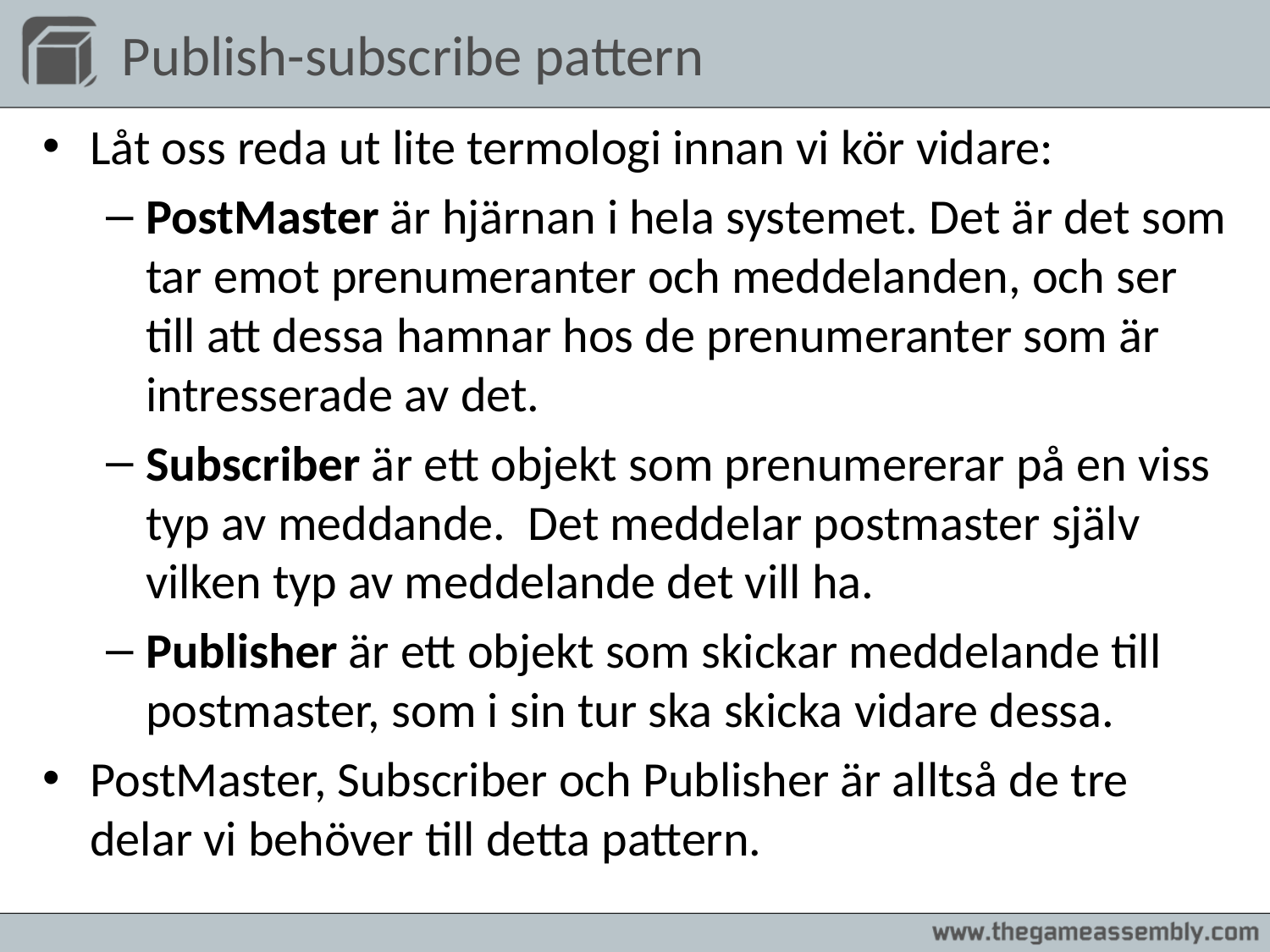

# Publish-subscribe pattern
Låt oss reda ut lite termologi innan vi kör vidare:
PostMaster är hjärnan i hela systemet. Det är det som tar emot prenumeranter och meddelanden, och ser till att dessa hamnar hos de prenumeranter som är intresserade av det.
Subscriber är ett objekt som prenumererar på en viss typ av meddande.  Det meddelar postmaster själv vilken typ av meddelande det vill ha.
Publisher är ett objekt som skickar meddelande till postmaster, som i sin tur ska skicka vidare dessa.
PostMaster, Subscriber och Publisher är alltså de tre delar vi behöver till detta pattern.